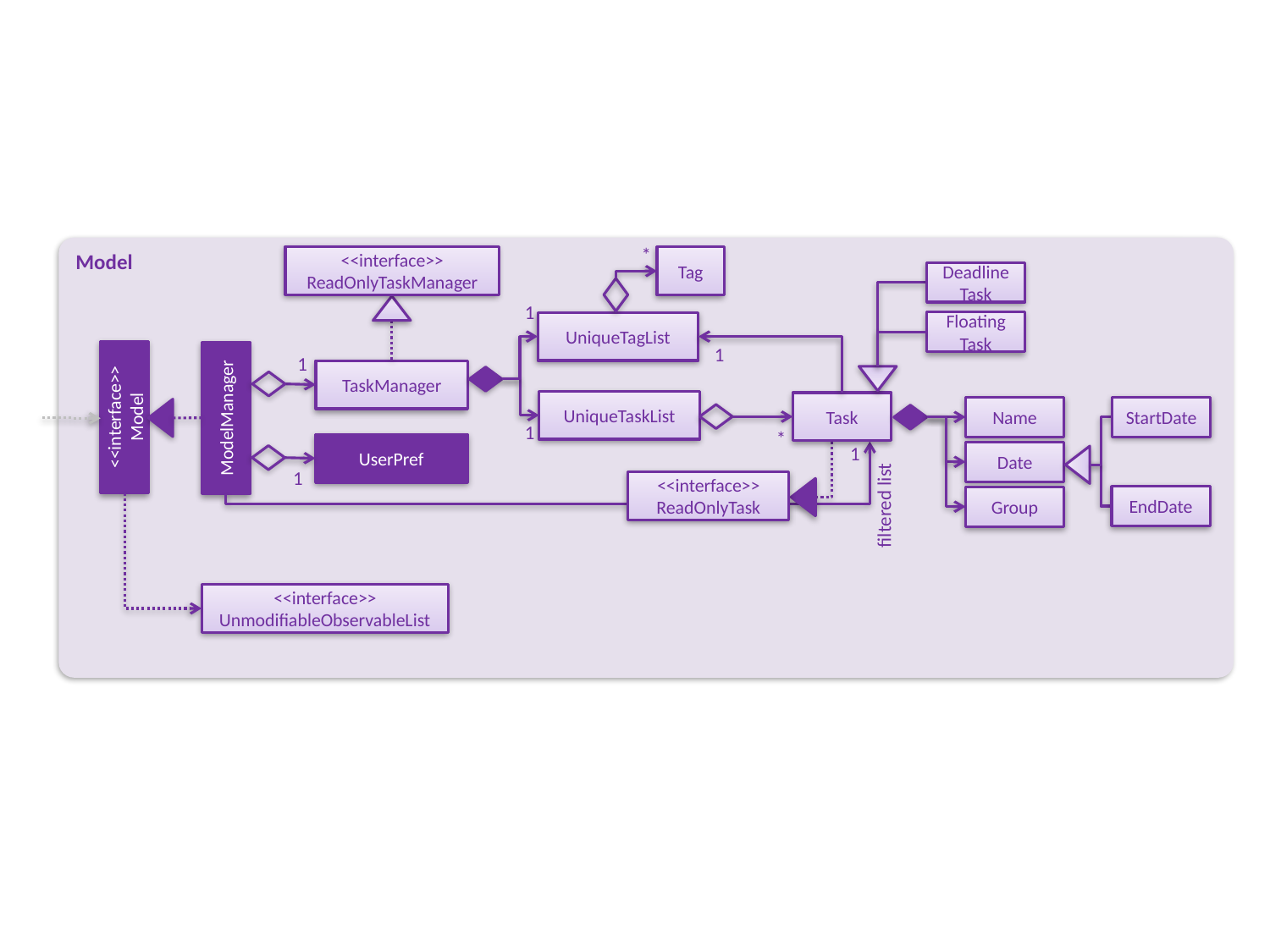

Model
*
<<interface>>
ReadOnlyTaskManager
Tag
DeadlineTask

1
Floating
Task
UniqueTagList
1
1
TaskManager

UniqueTaskList
Task
<<interface>>
Model
ModelManager
StartDate
Name

1
*
UserPref
1
Date

1
<<interface>>
ReadOnlyTask

EndDate
Group
filtered list
<<interface>>
UnmodifiableObservableList